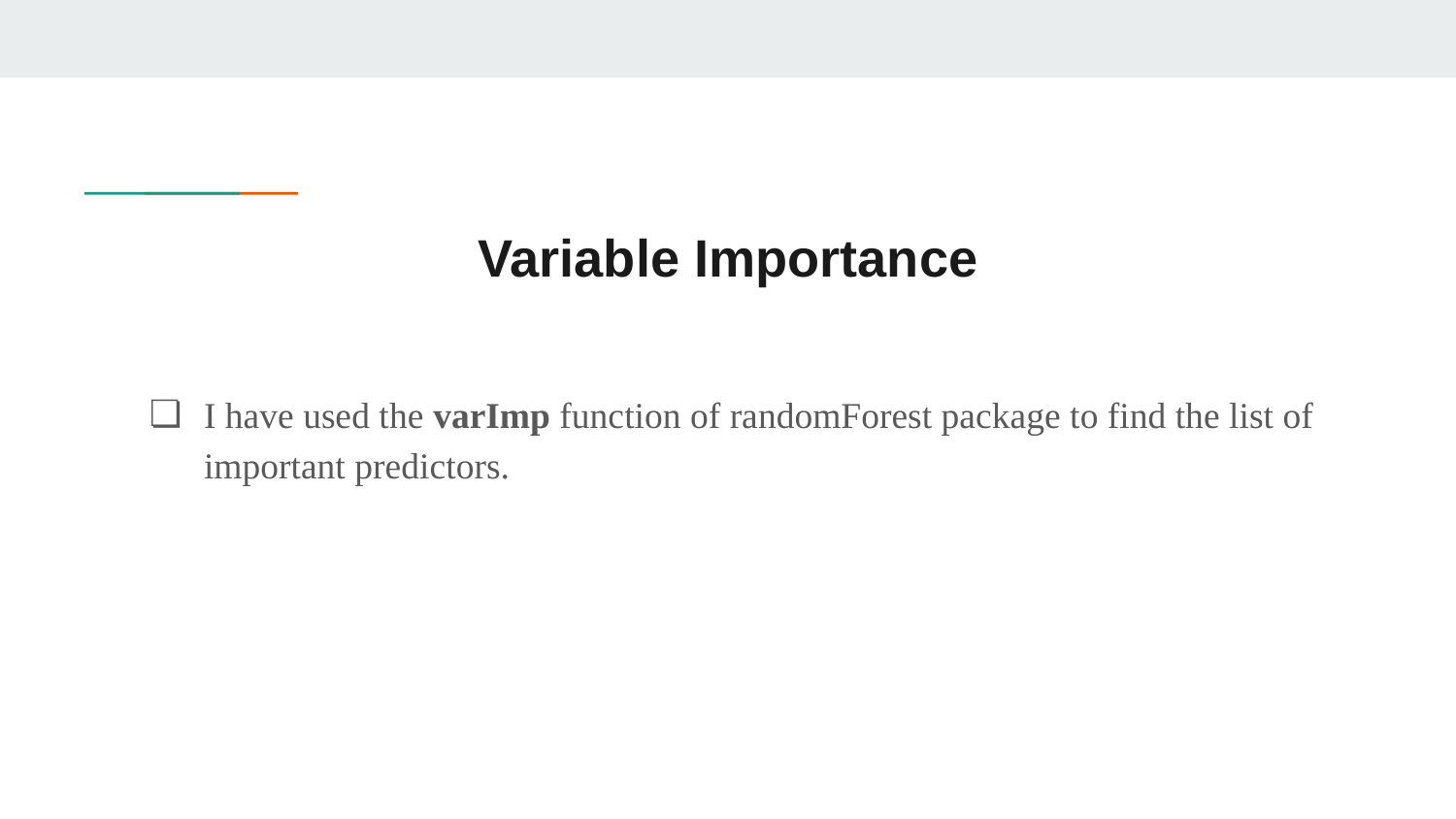

# Variable Importance

I have used the varImp function of randomForest package to find the list of important predictors.